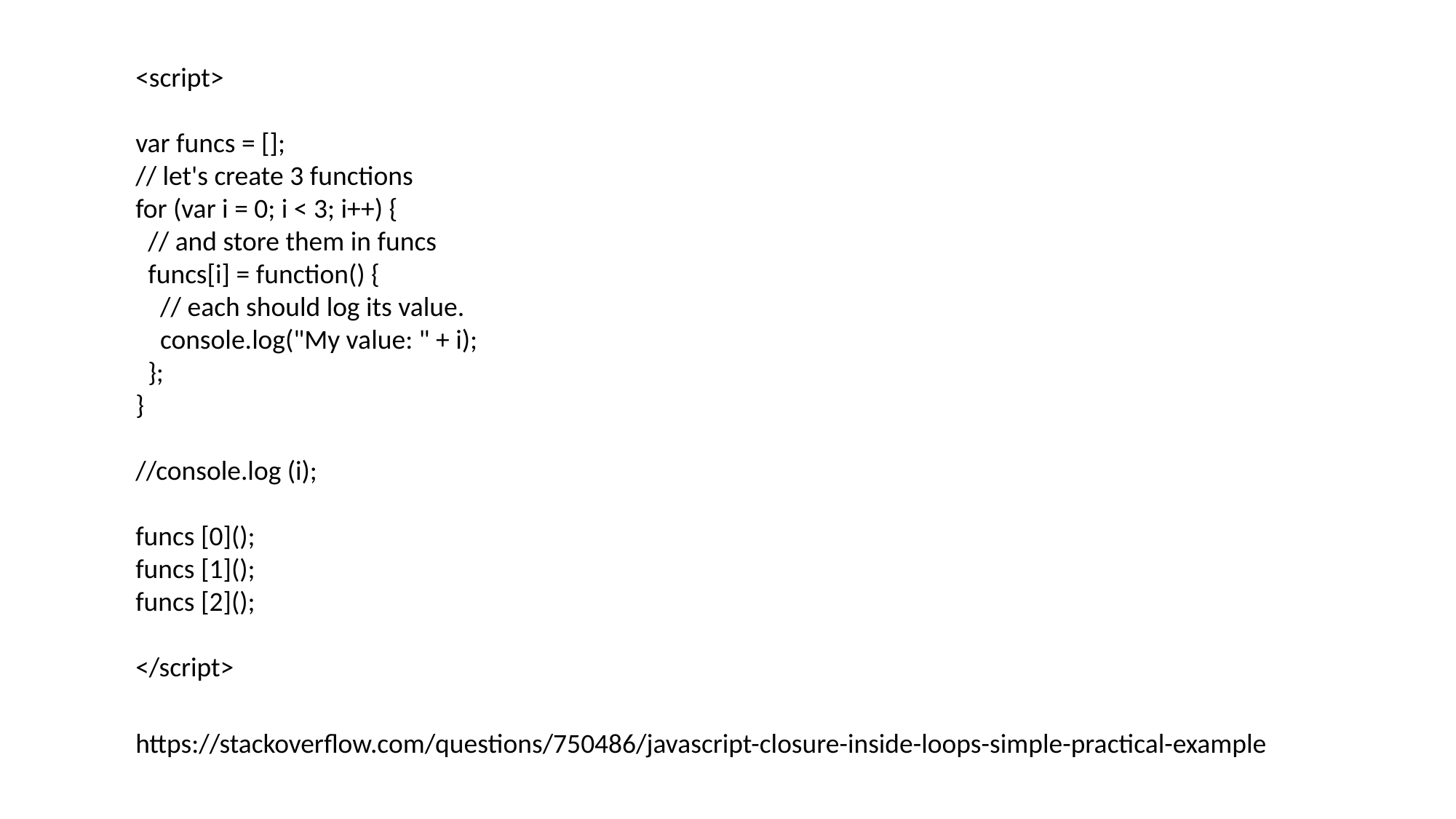

<script>

var funcs = [];
// let's create 3 functions
for (var i = 0; i < 3; i++) {
  // and store them in funcs
  funcs[i] = function() {
    // each should log its value.
    console.log("My value: " + i);
  };
}

//console.log (i);

funcs [0]();
funcs [1]();
funcs [2]();

</script>
https://stackoverflow.com/questions/750486/javascript-closure-inside-loops-simple-practical-example